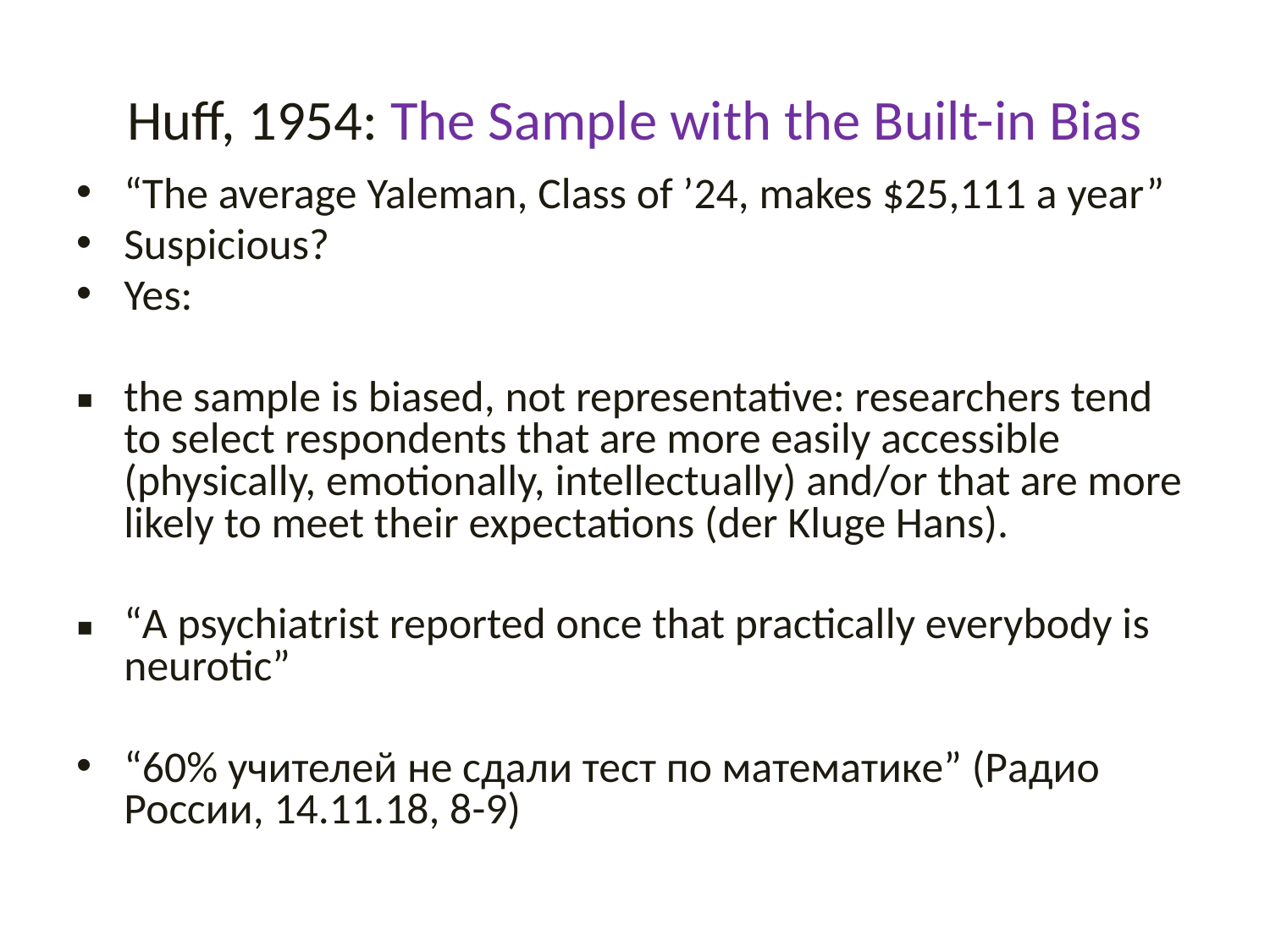

# Huff, 1954: The Sample with the Built-in Bias
“The average Yaleman, Class of ’24, makes $25,111 a year”
Suspicious?
Yes:

the sample is biased, not representative: researchers tend to select respondents that are more easily accessible (physically, emotionally, intellectually) and/or that are more likely to meet their expectations (der Kluge Hans).

“A psychiatrist reported once that practically everybody is neurotic”

“60% учителей не сдали тест по математике” (Радио России, 14.11.18, 8-9)